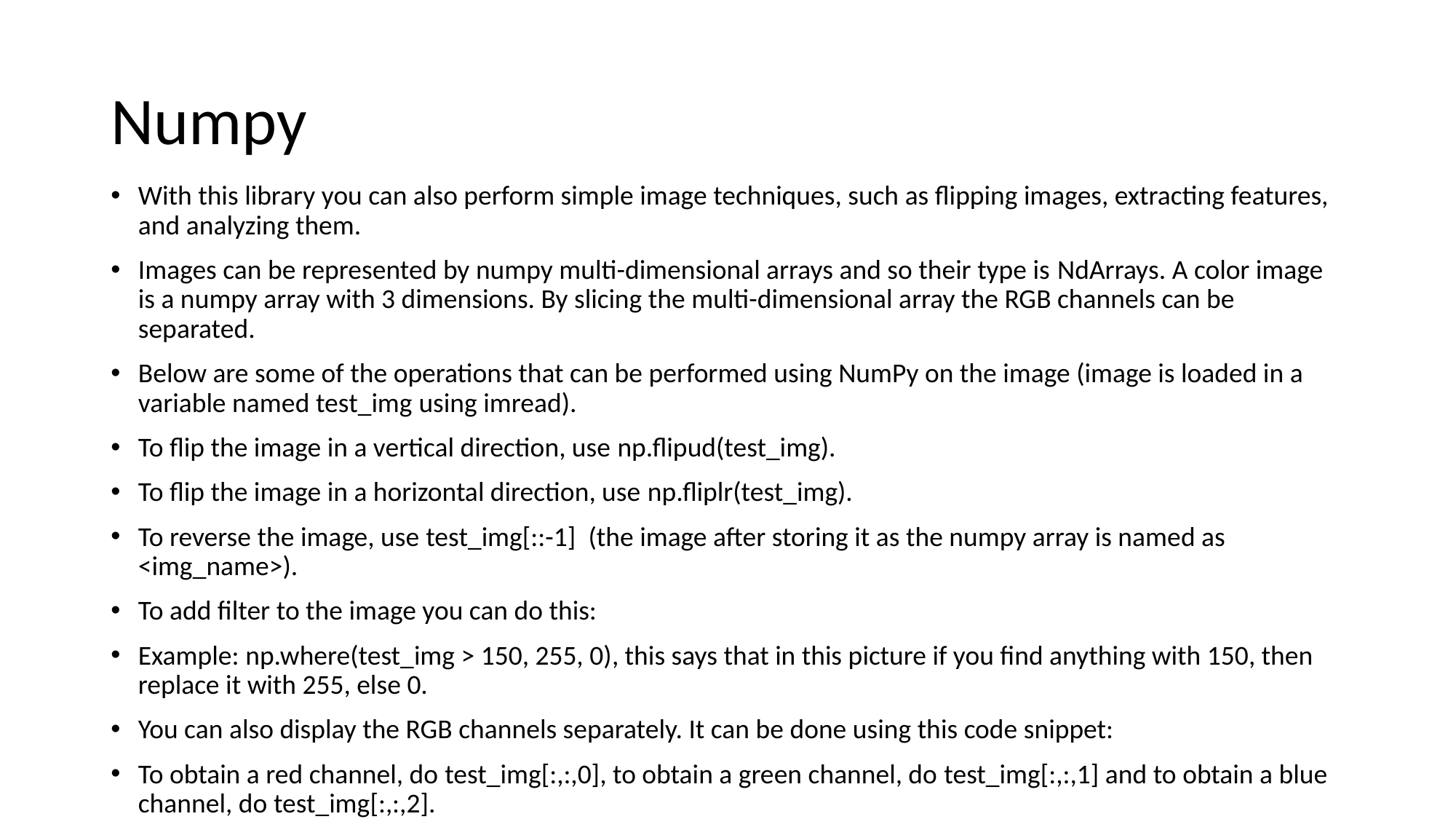

# Numpy
With this library you can also perform simple image techniques, such as flipping images, extracting features, and analyzing them.
Images can be represented by numpy multi-dimensional arrays and so their type is NdArrays. A color image is a numpy array with 3 dimensions. By slicing the multi-dimensional array the RGB channels can be separated.
Below are some of the operations that can be performed using NumPy on the image (image is loaded in a variable named test_img using imread).
To flip the image in a vertical direction, use np.flipud(test_img).
To flip the image in a horizontal direction, use np.fliplr(test_img).
To reverse the image, use test_img[::-1]  (the image after storing it as the numpy array is named as <img_name>).
To add filter to the image you can do this:
Example: np.where(test_img > 150, 255, 0), this says that in this picture if you find anything with 150, then replace it with 255, else 0.
You can also display the RGB channels separately. It can be done using this code snippet:
To obtain a red channel, do test_img[:,:,0], to obtain a green channel, do test_img[:,:,1] and to obtain a blue channel, do test_img[:,:,2].